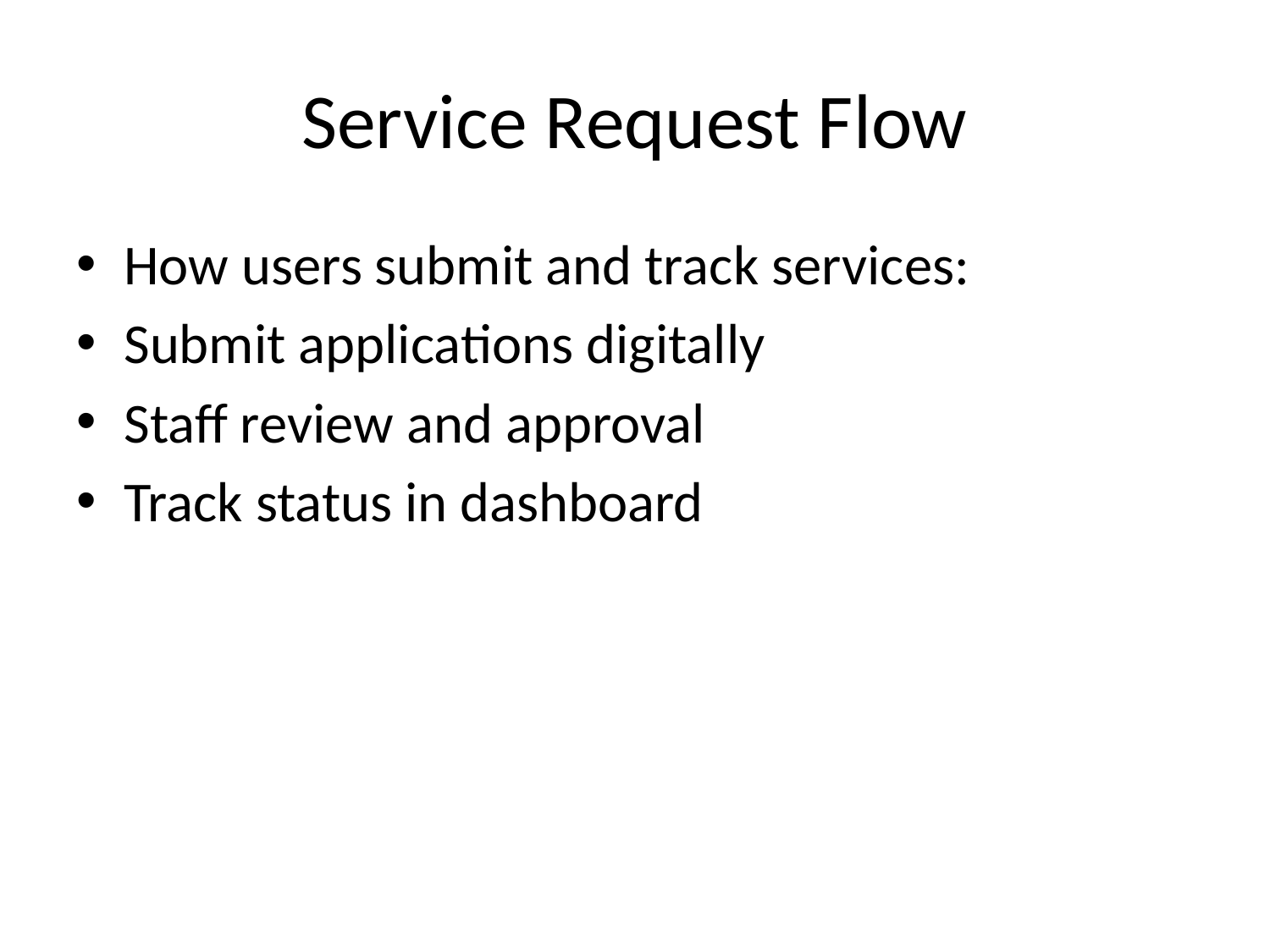

# Service Request Flow
How users submit and track services:
Submit applications digitally
Staff review and approval
Track status in dashboard